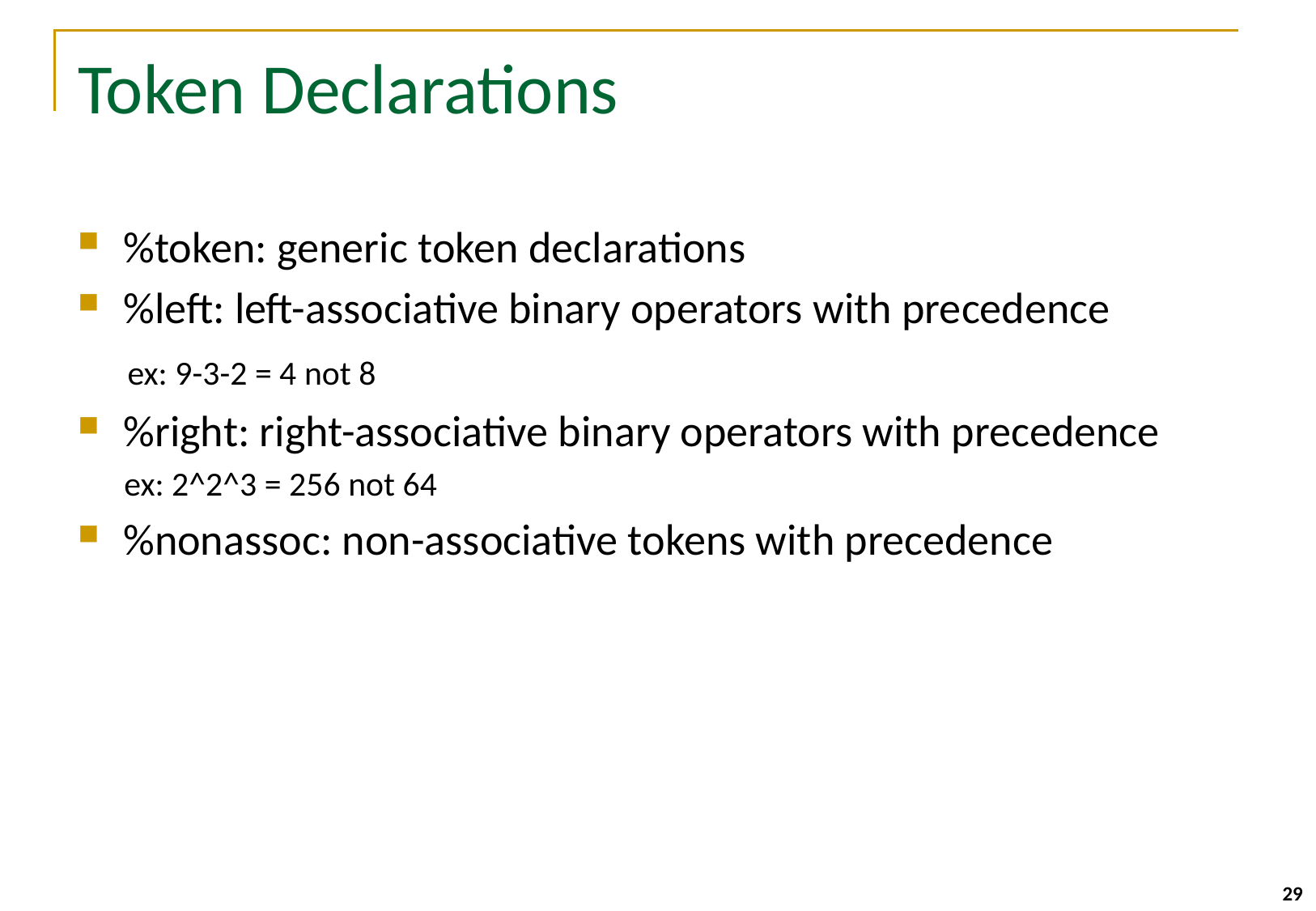

# Token Declarations
%token: generic token declarations
%left: left-associative binary operators with precedence
     ex: 9-3-2 = 4 not 8
%right: right-associative binary operators with precedence
      ex: 2^2^3 = 256 not 64
%nonassoc: non-associative tokens with precedence
29